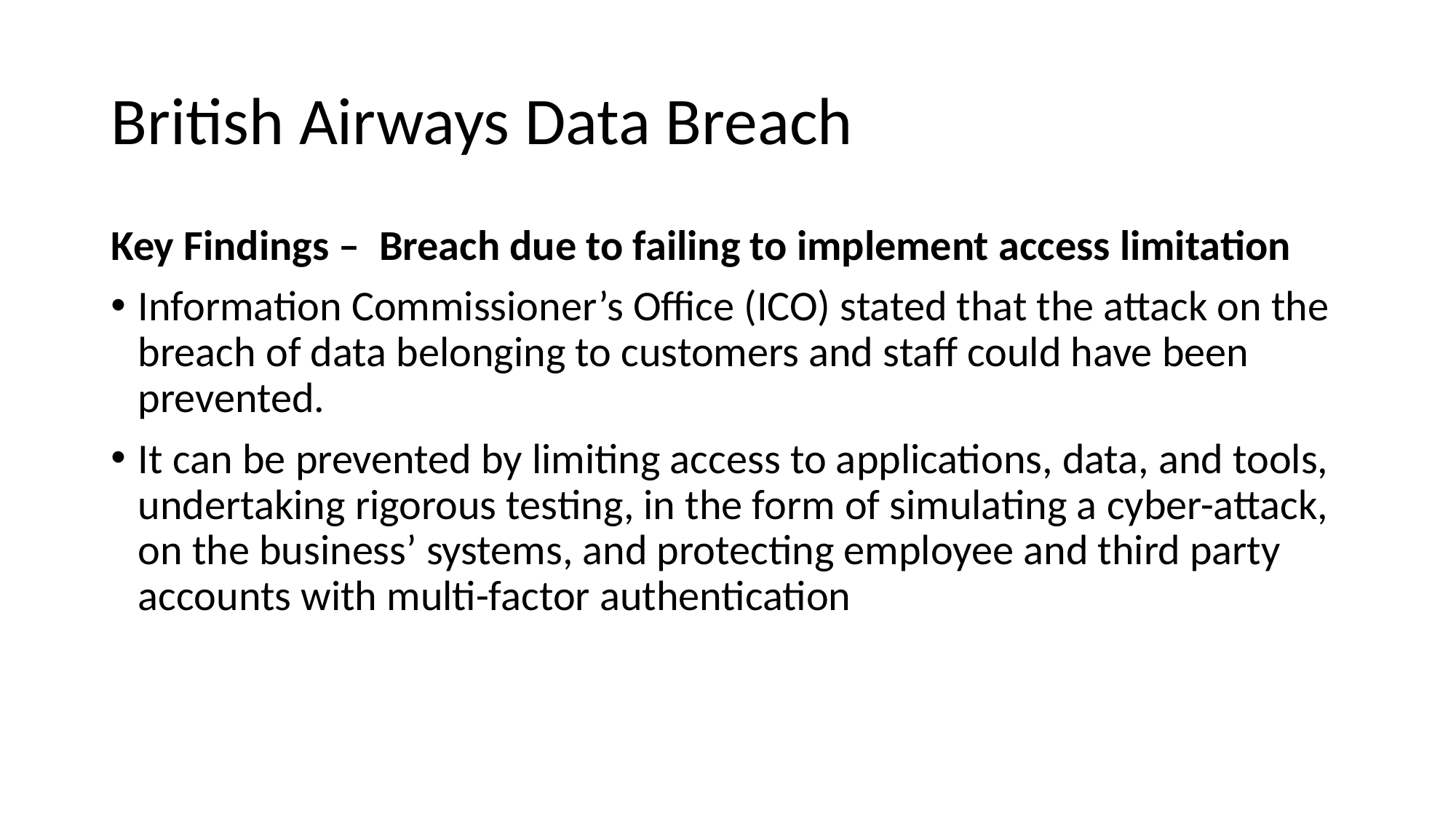

# British Airways Data Breach
Key Findings –  Breach due to failing to implement access limitation
Information Commissioner’s Office (ICO) stated that the attack on the breach of data belonging to customers and staff could have been prevented.
It can be prevented by limiting access to applications, data, and tools, undertaking rigorous testing, in the form of simulating a cyber-attack, on the business’ systems, and protecting employee and third party accounts with multi-factor authentication